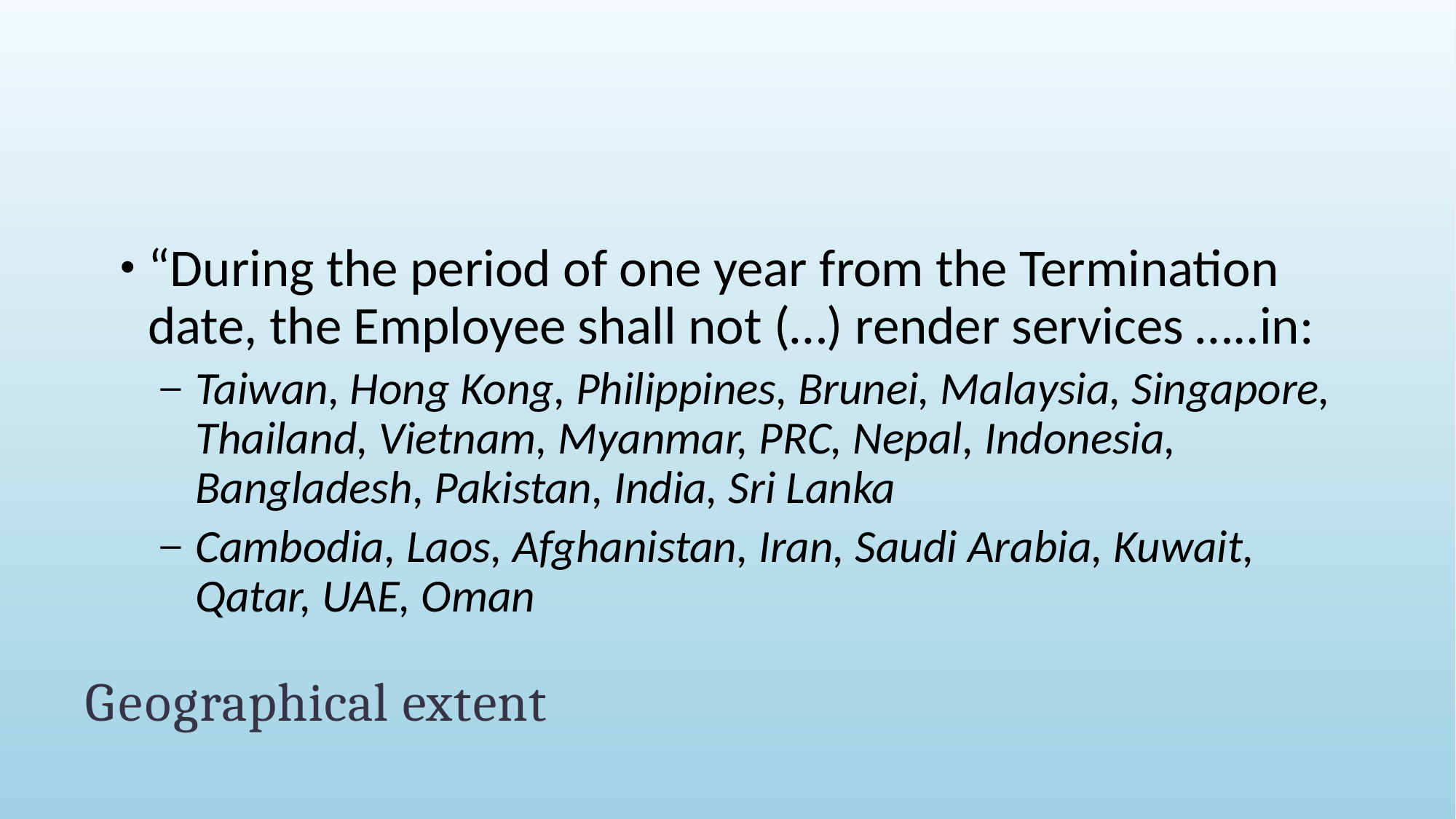

“During the period of one year from the Termination date, the Employee shall not (…) render services …..in:
Taiwan, Hong Kong, Philippines, Brunei, Malaysia, Singapore, Thailand, Vietnam, Myanmar, PRC, Nepal, Indonesia, Bangladesh, Pakistan, India, Sri Lanka
Cambodia, Laos, Afghanistan, Iran, Saudi Arabia, Kuwait, Qatar, UAE, Oman

# Geographical extent